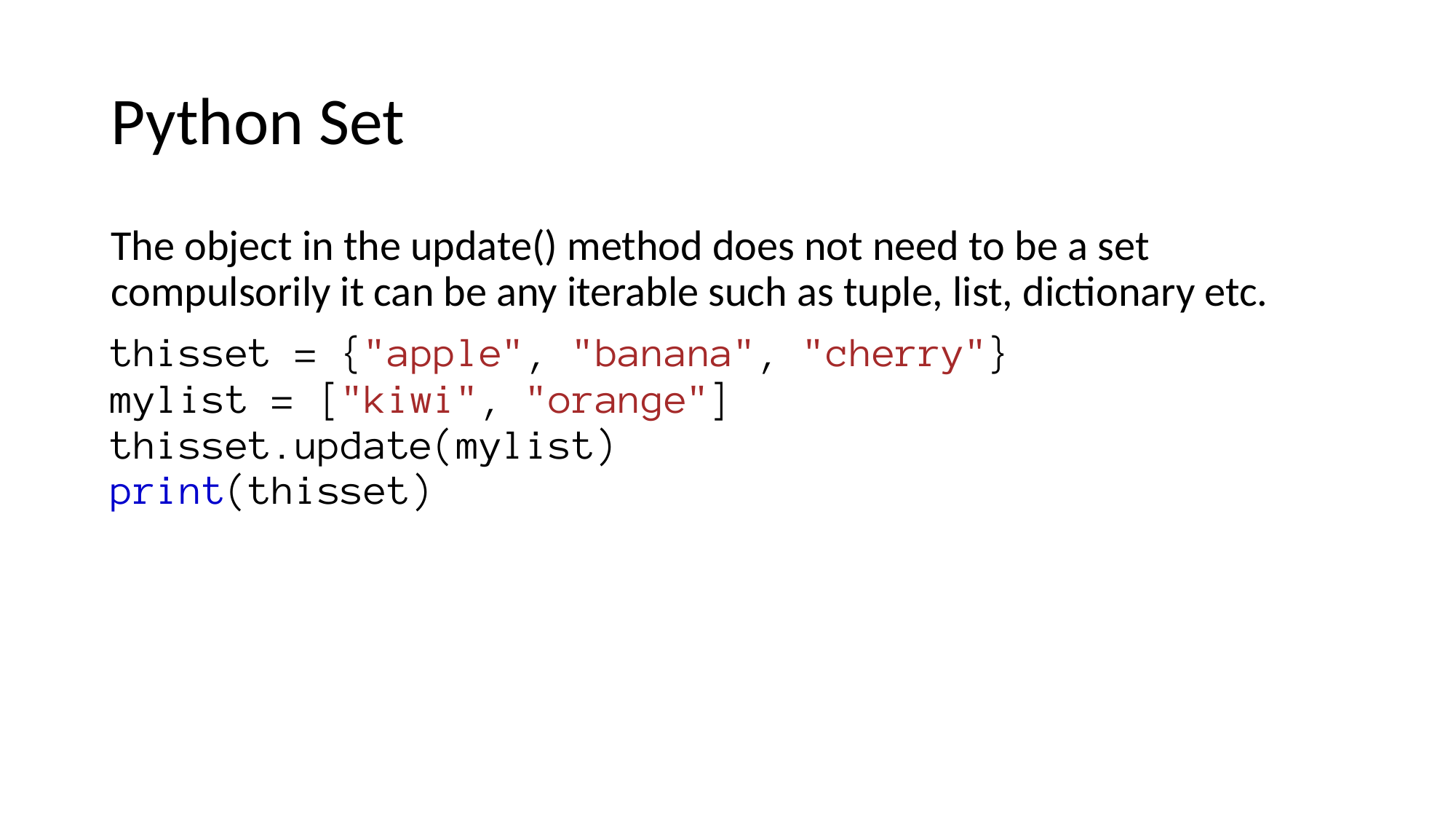

# Python Set
The object in the update() method does not need to be a set compulsorily it can be any iterable such as tuple, list, dictionary etc.
thisset = {"apple", "banana", "cherry"}
mylist = ["kiwi", "orange"]
thisset.update(mylist)
print(thisset)